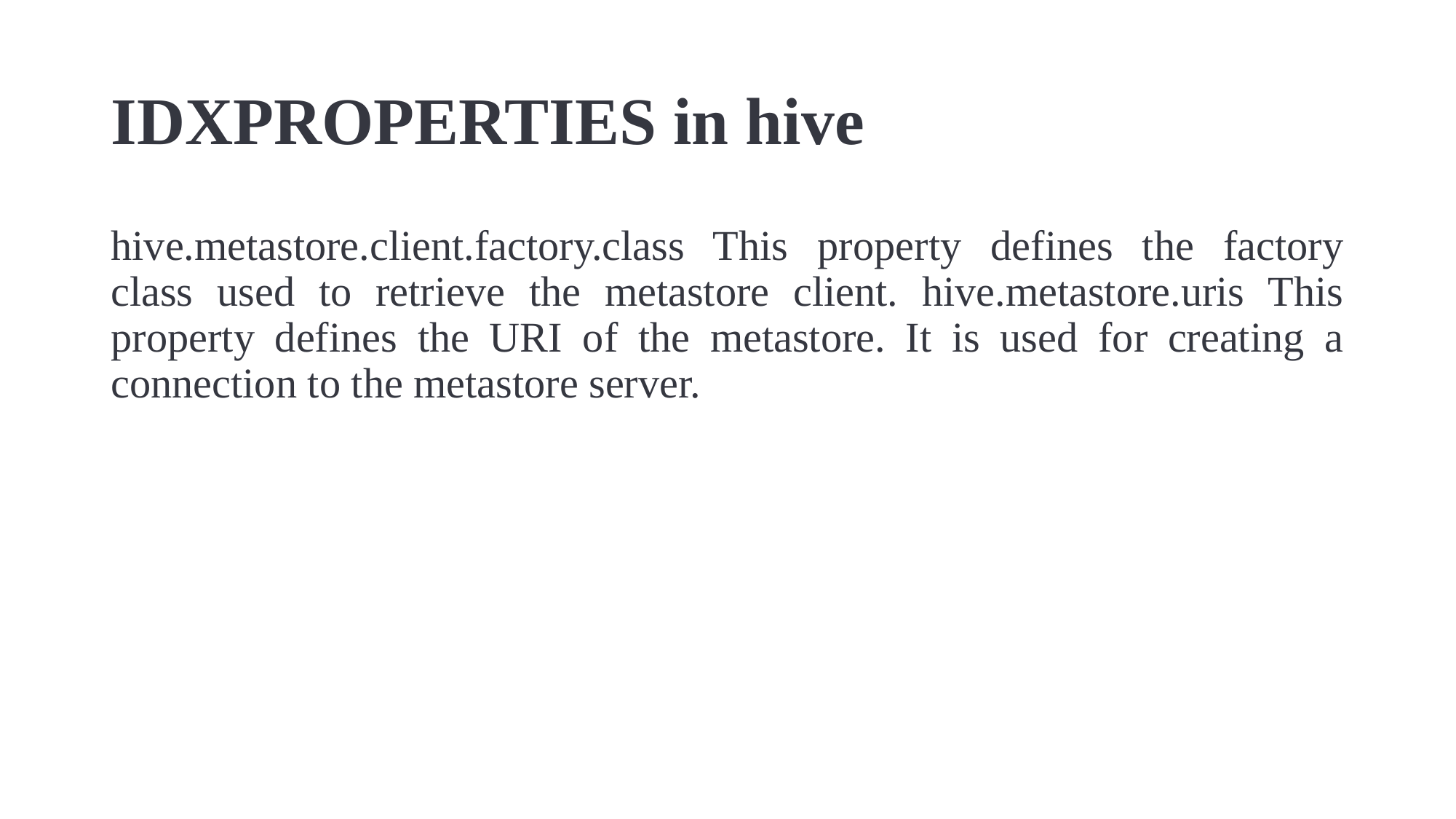

# IDXPROPERTIES in hive
hive.metastore.client.factory.class This property defines the factory class used to retrieve the metastore client. hive.metastore.uris This property defines the URI of the metastore. It is used for creating a connection to the metastore server.